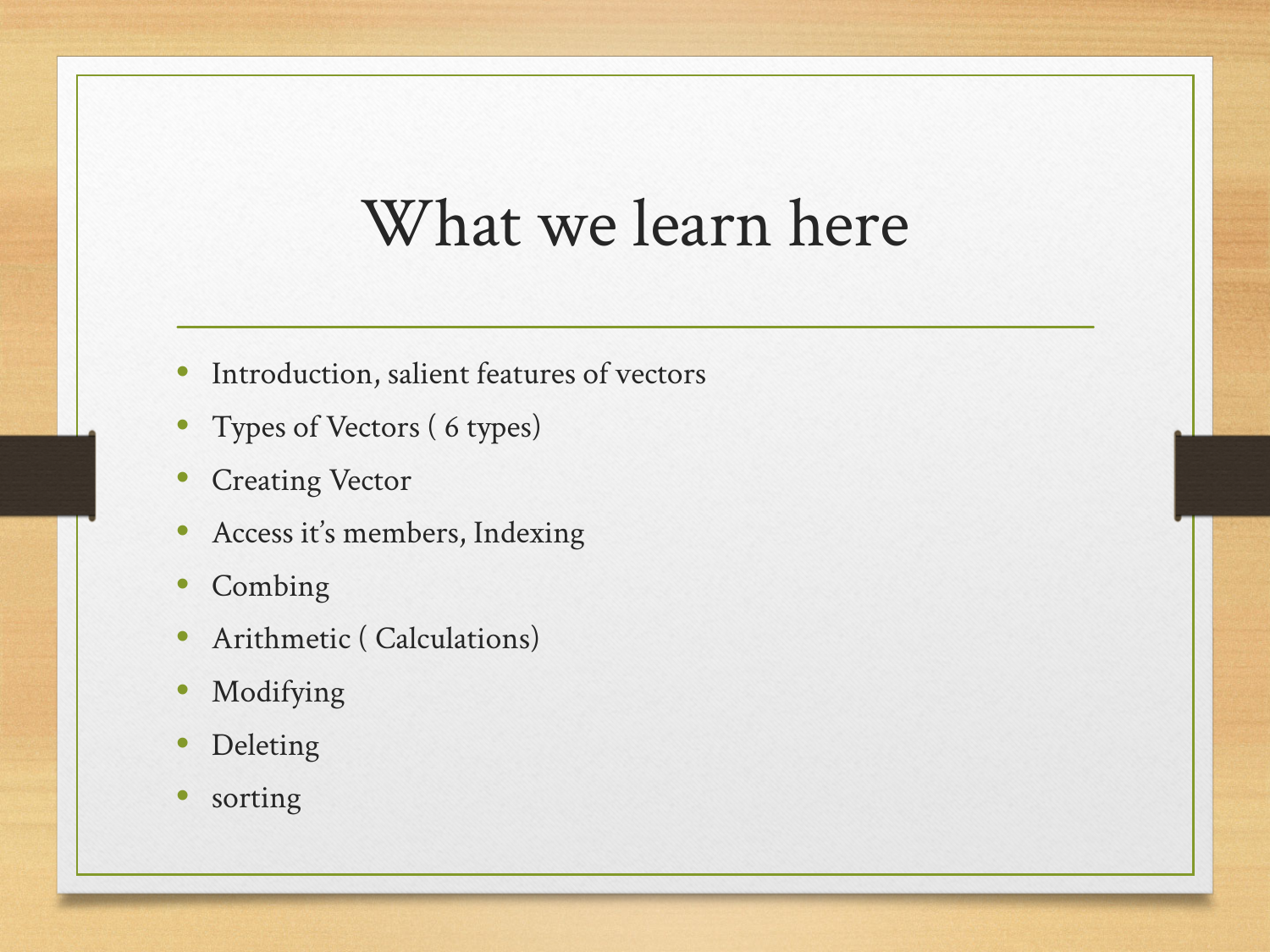

# What we learn here
Introduction, salient features of vectors
Types of Vectors ( 6 types)
Creating Vector
Access it’s members, Indexing
Combing
Arithmetic ( Calculations)
Modifying
Deleting
sorting